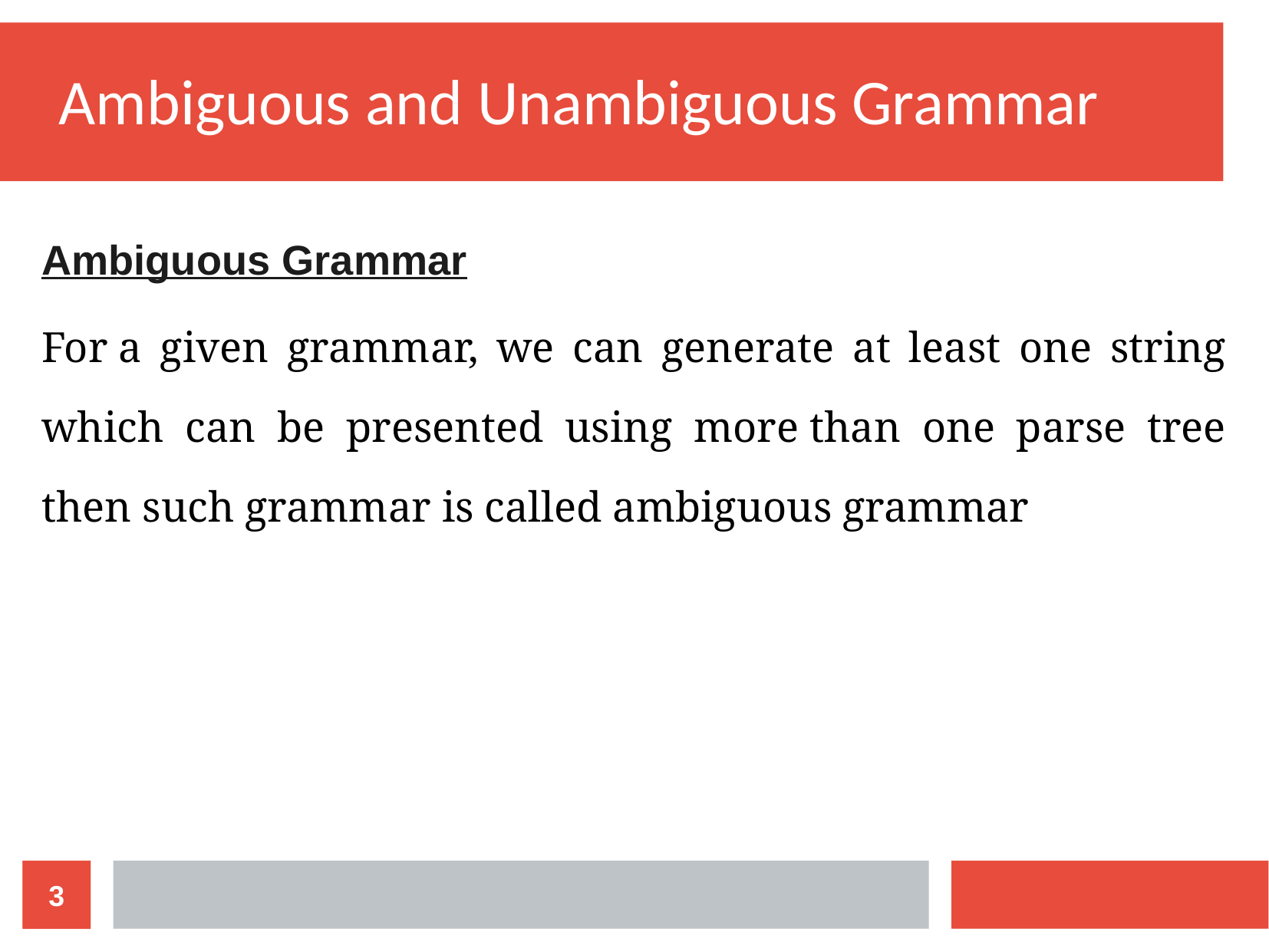

Ambiguous and Unambiguous Grammar
Ambiguous Grammar
For a given grammar, we can generate at least one string which can be presented using more than one parse tree then such grammar is called ambiguous grammar

3